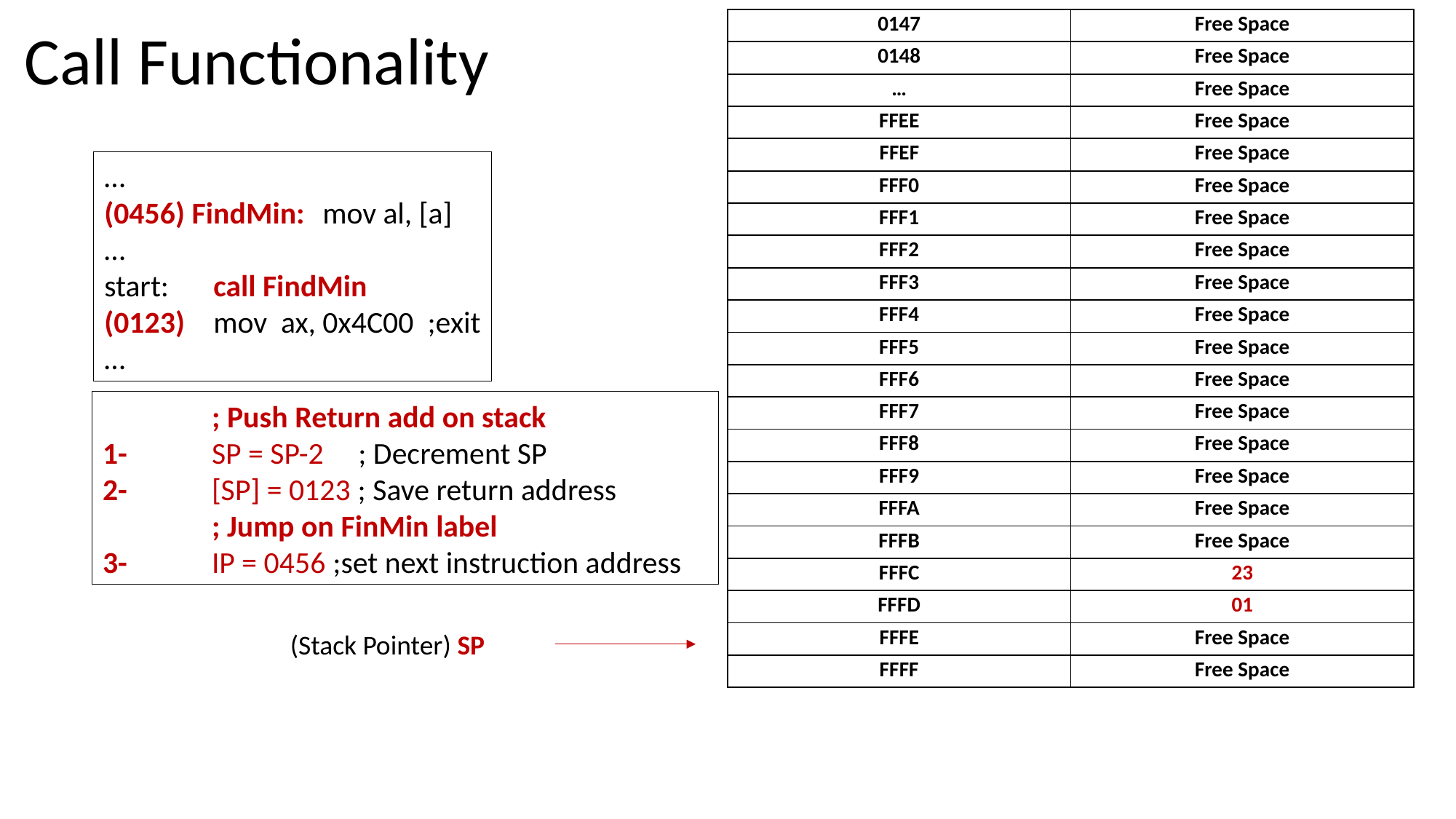

# Call Functionality
| 0147 | Free Space |
| --- | --- |
| 0148 | Free Space |
| … | Free Space |
| FFEE | Free Space |
| FFEF | Free Space |
| FFF0 | Free Space |
| FFF1 | Free Space |
| FFF2 | Free Space |
| FFF3 | Free Space |
| FFF4 | Free Space |
| FFF5 | Free Space |
| FFF6 | Free Space |
| FFF7 | Free Space |
| FFF8 | Free Space |
| FFF9 | Free Space |
| FFFA | Free Space |
| FFFB | Free Space |
| FFFC | 23 |
| FFFD | 01 |
| FFFE | Free Space |
| FFFF | Free Space |
…
(0456) FindMin:	mov al, [a]
…
start:	call FindMin
(0123)	mov  ax, 0x4C00  ;exit
…
	; Push Return add on stack
1- 	SP = SP-2     ; Decrement SP
2- 	[SP] = 0123 ; Save return address
	; Jump on FinMin label
3-	IP = 0456 ;set next instruction address
(Stack Pointer) SP